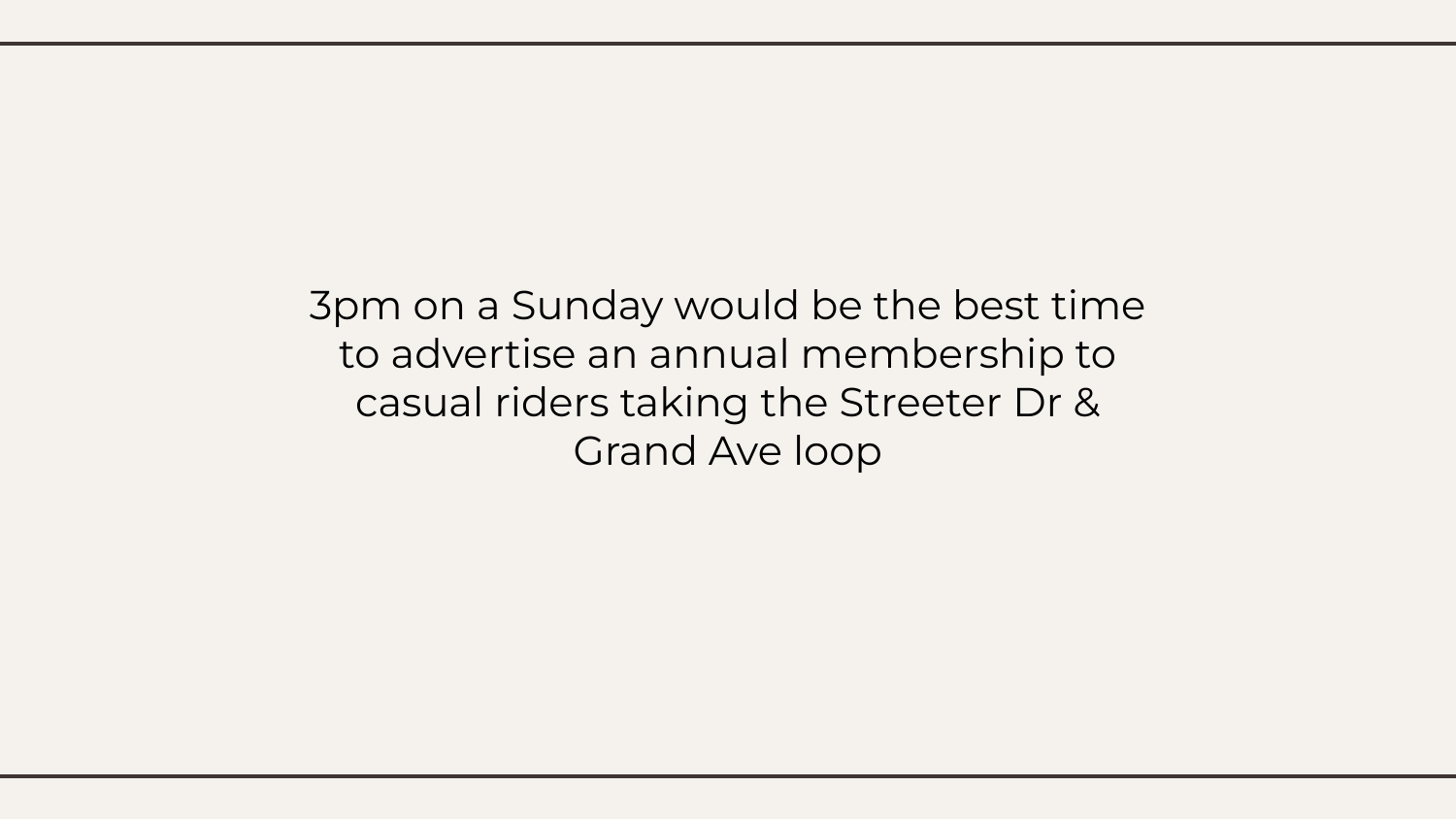

3pm on a Sunday would be the best time to advertise an annual membership to casual riders taking the Streeter Dr & Grand Ave loop